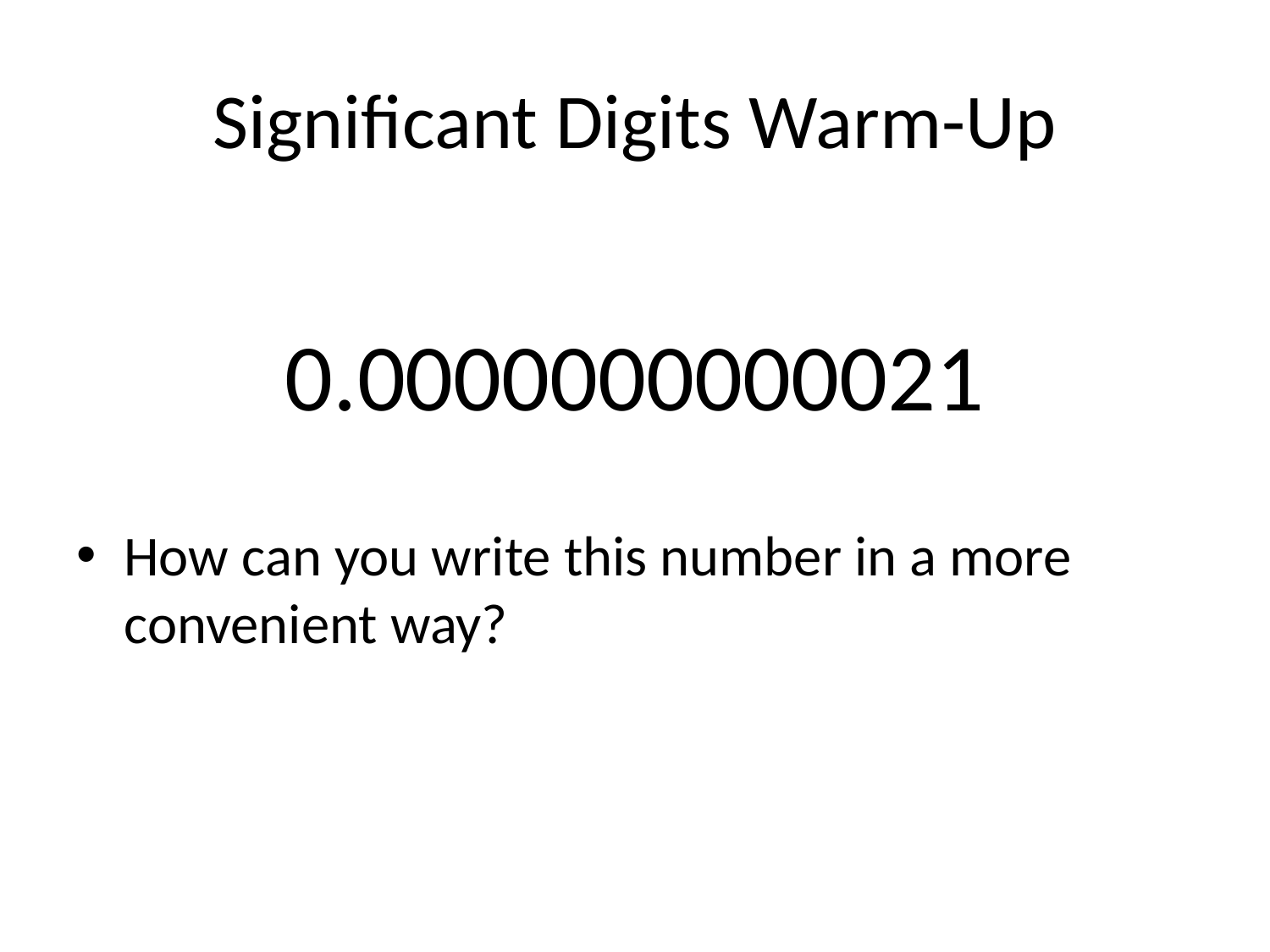

# Significant Digits Warm-Up

0.0000000000021

How can you write this number in a more convenient way?